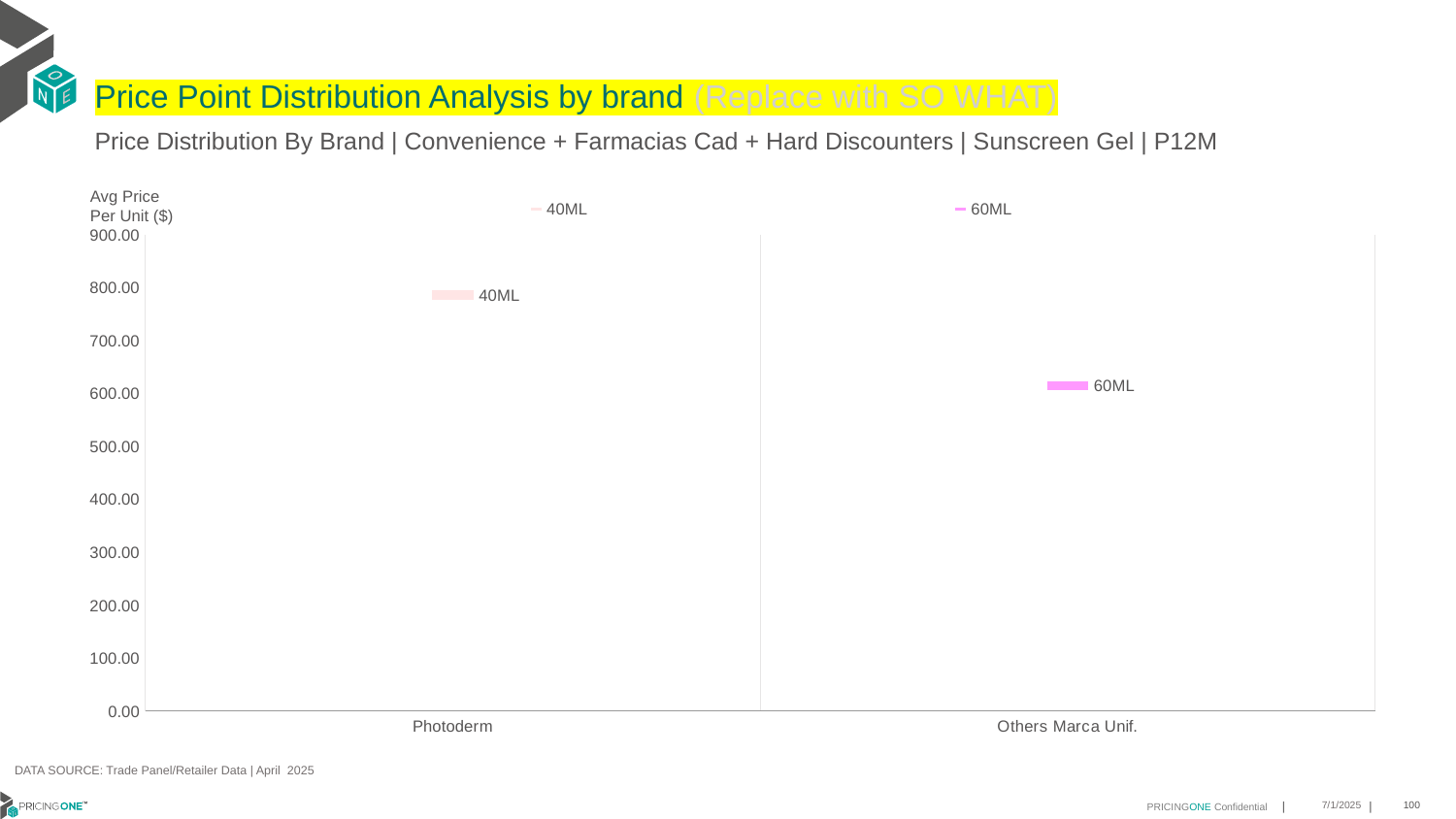

# Price Point Distribution Analysis by brand (Replace with SO WHAT)
Price Distribution By Brand | Convenience + Farmacias Cad + Hard Discounters | Sunscreen Gel | P12M

### Chart

| Category | 40ML | 60ML |
|---|---|---|
| Photoderm | 786.2965 | None |
| Others Marca Unif. | None | 615.3293 |
Avg Price
Per Unit ($)
DATA SOURCE: Trade Panel/Retailer Data | April  2025
7/1/2025
100